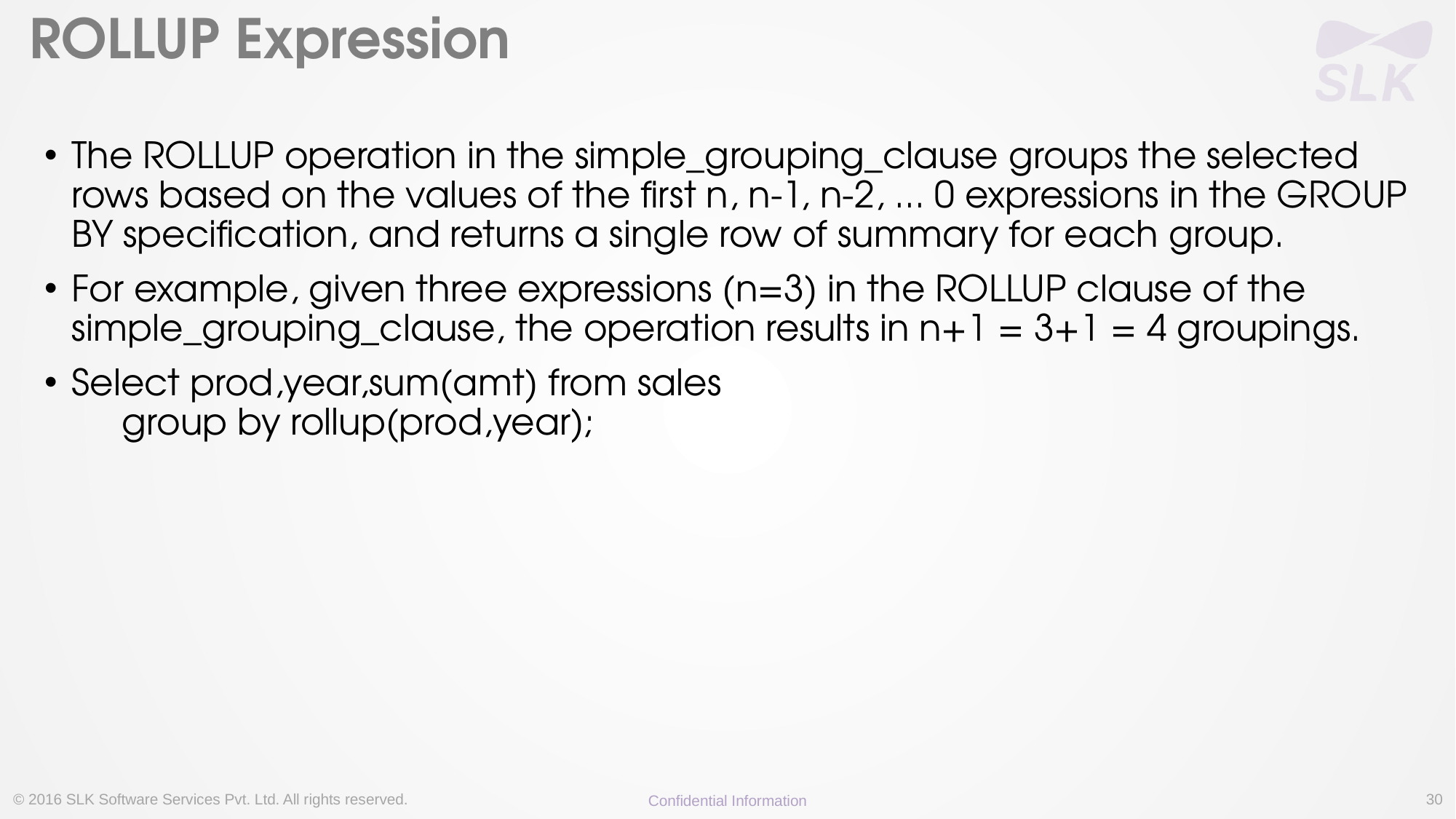

# ROLLUP Expression
The ROLLUP operation in the simple_grouping_clause groups the selected rows based on the values of the first n, n-1, n-2, ... 0 expressions in the GROUP BY specification, and returns a single row of summary for each group.
For example, given three expressions (n=3) in the ROLLUP clause of the simple_grouping_clause, the operation results in n+1 = 3+1 = 4 groupings.
Select prod,year,sum(amt) from sales
     group by rollup(prod,year);